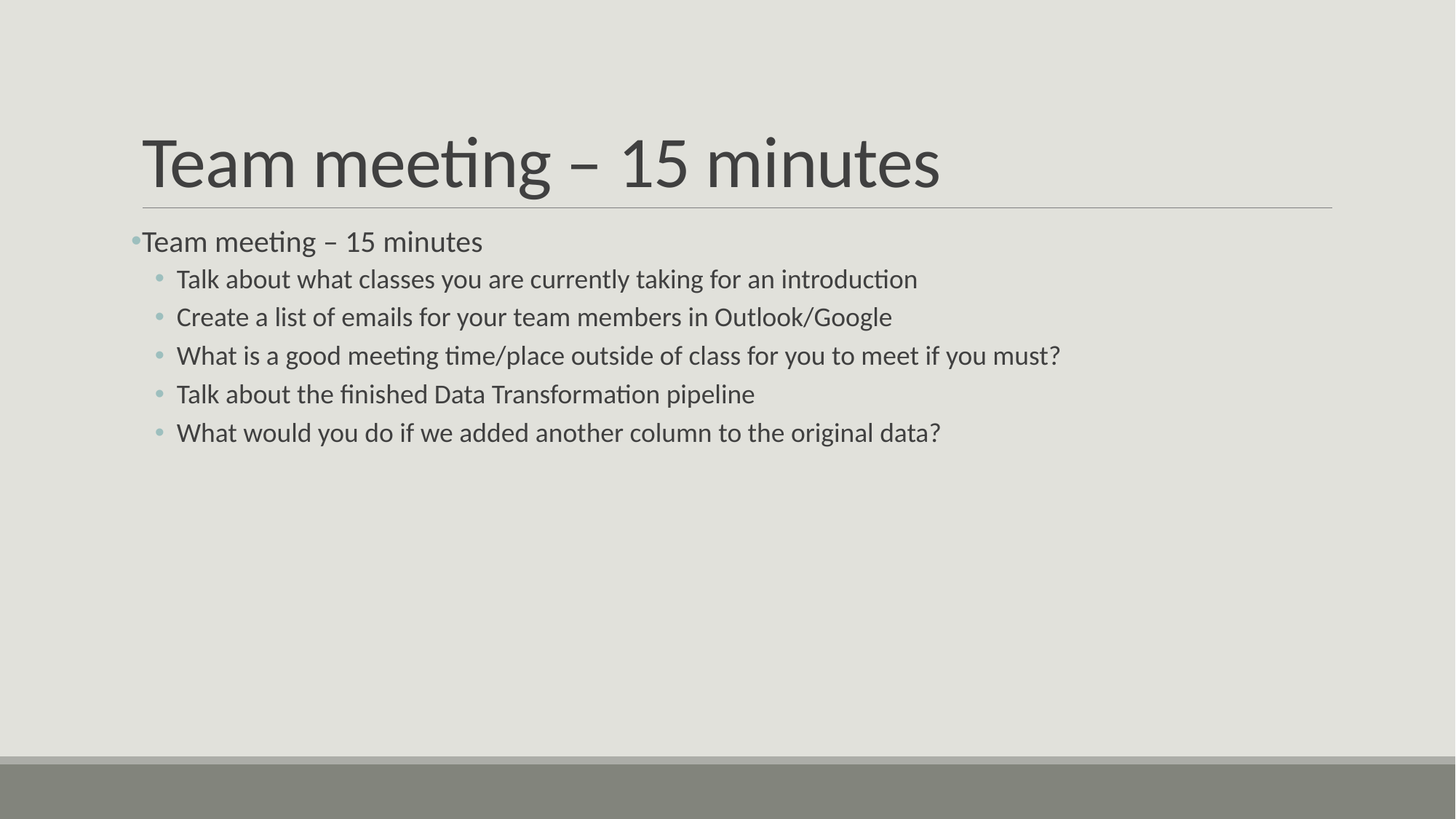

# Team meeting – 15 minutes
Team meeting – 15 minutes
Talk about what classes you are currently taking for an introduction
Create a list of emails for your team members in Outlook/Google
What is a good meeting time/place outside of class for you to meet if you must?
Talk about the finished Data Transformation pipeline
What would you do if we added another column to the original data?